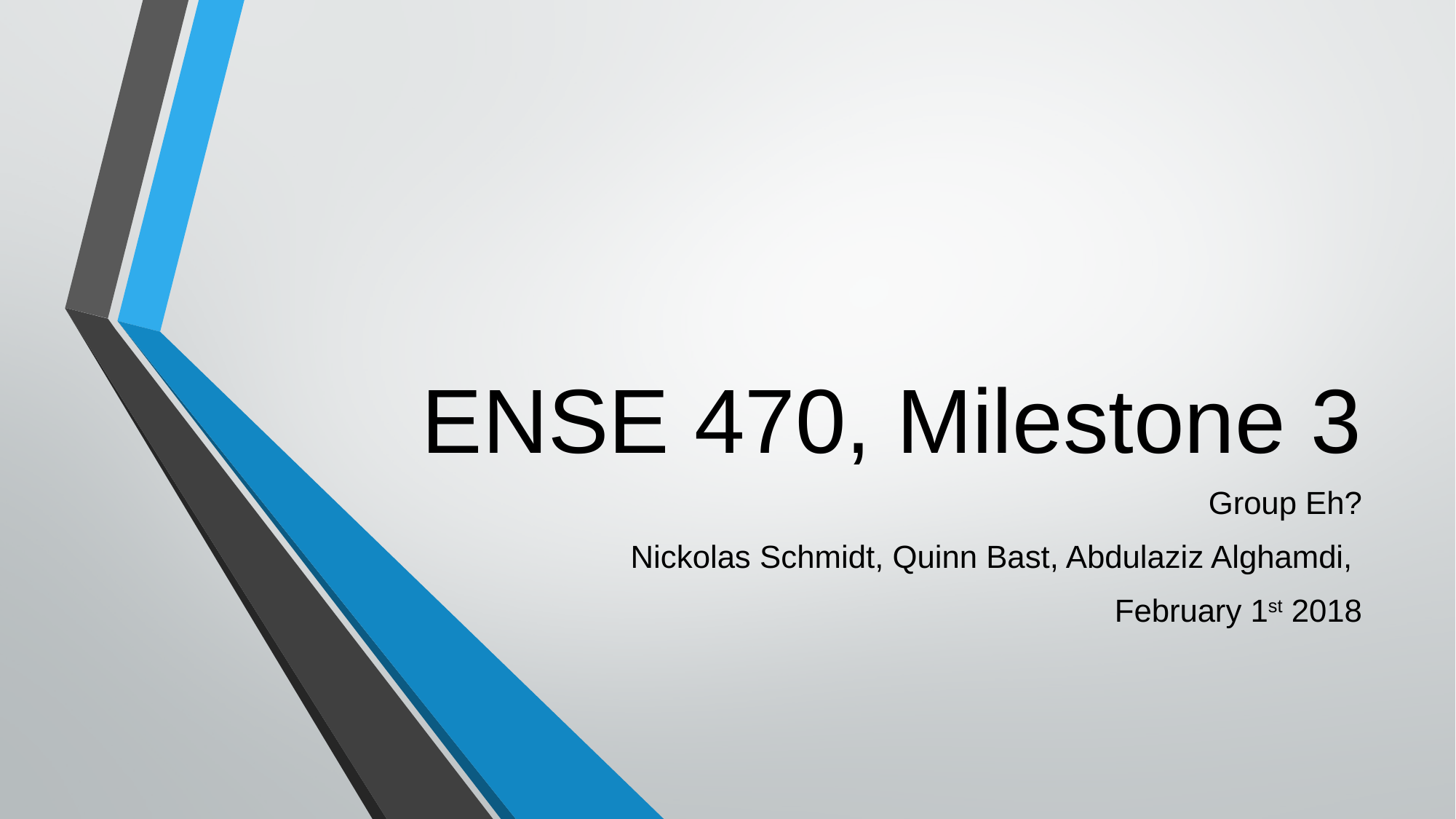

# ENSE 470, Milestone 3
Group Eh?
Nickolas Schmidt, Quinn Bast, Abdulaziz Alghamdi,
February 1st 2018